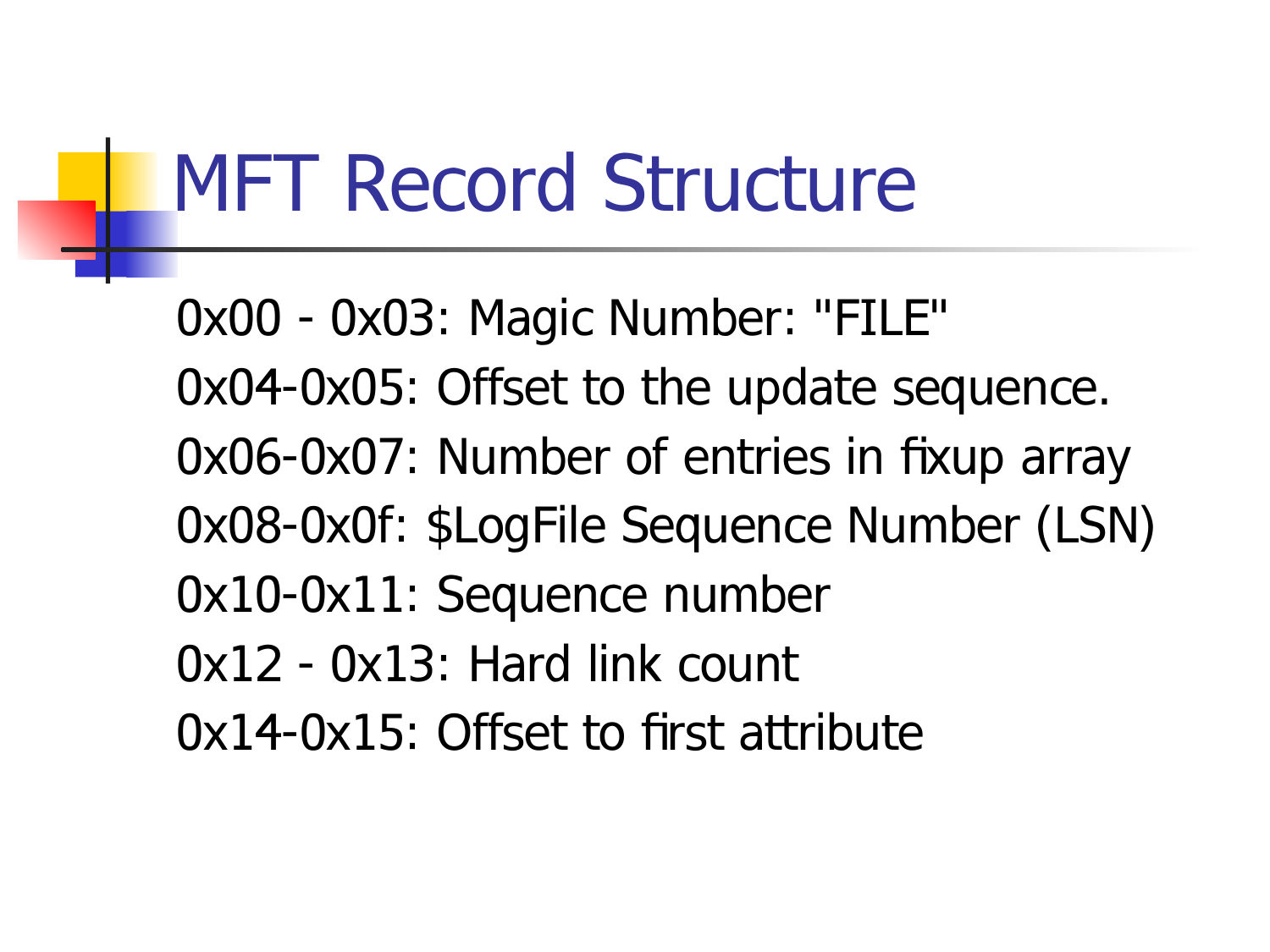

# MFT Record Structure
0x00 - 0x03: Magic Number: "FILE"
0x04-0x05: Offset to the update sequence.
0x06-0x07: Number of entries in fixup array
0x08-0x0f: $LogFile Sequence Number (LSN)
0x10-0x11: Sequence number
0x12 - 0x13: Hard link count
0x14-0x15: Offset to first attribute